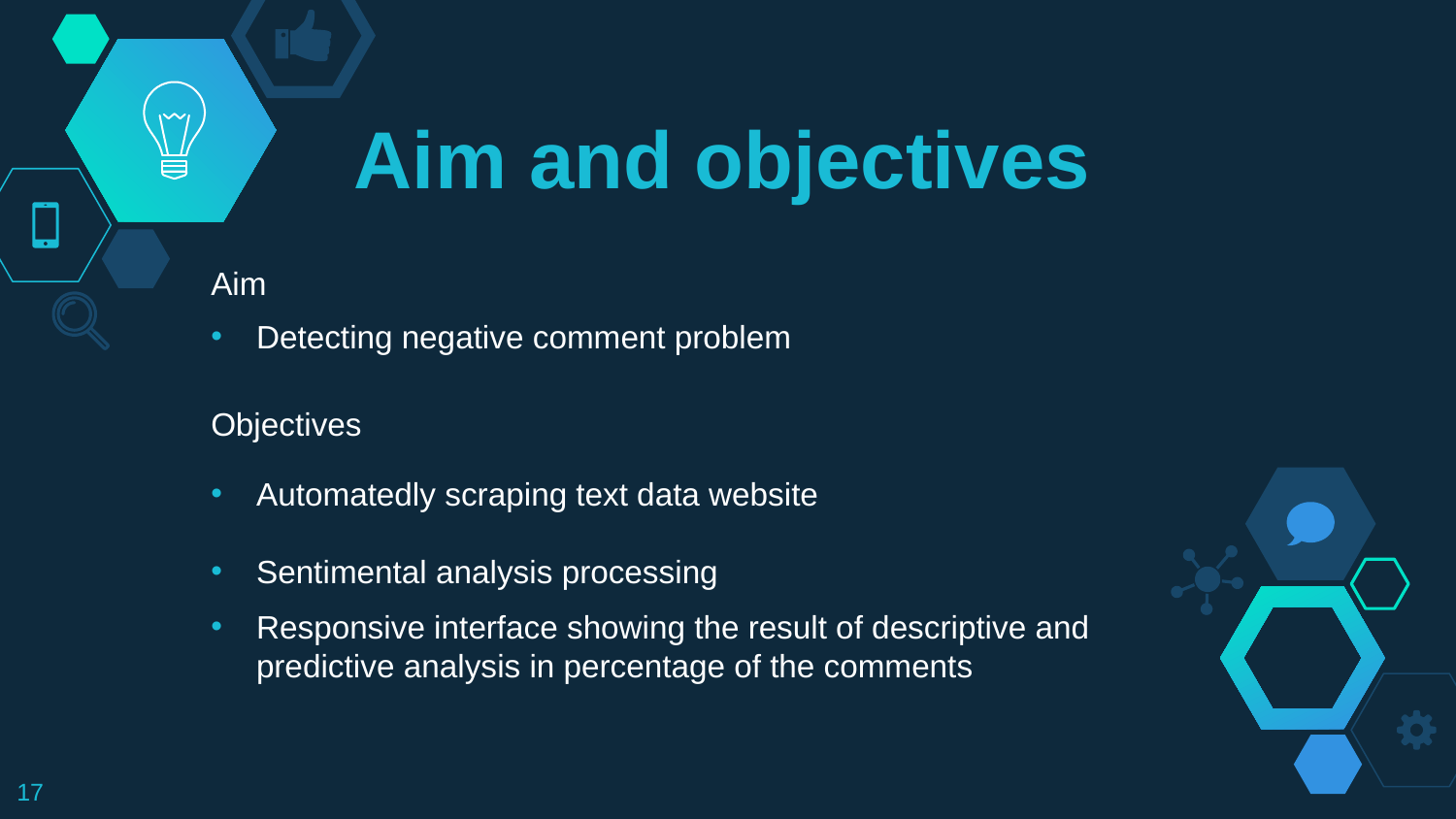

# Aim and objectives
Aim
Detecting negative comment problem
Objectives
Automatedly scraping text data website
Sentimental analysis processing
Responsive interface showing the result of descriptive and predictive analysis in percentage of the comments
17